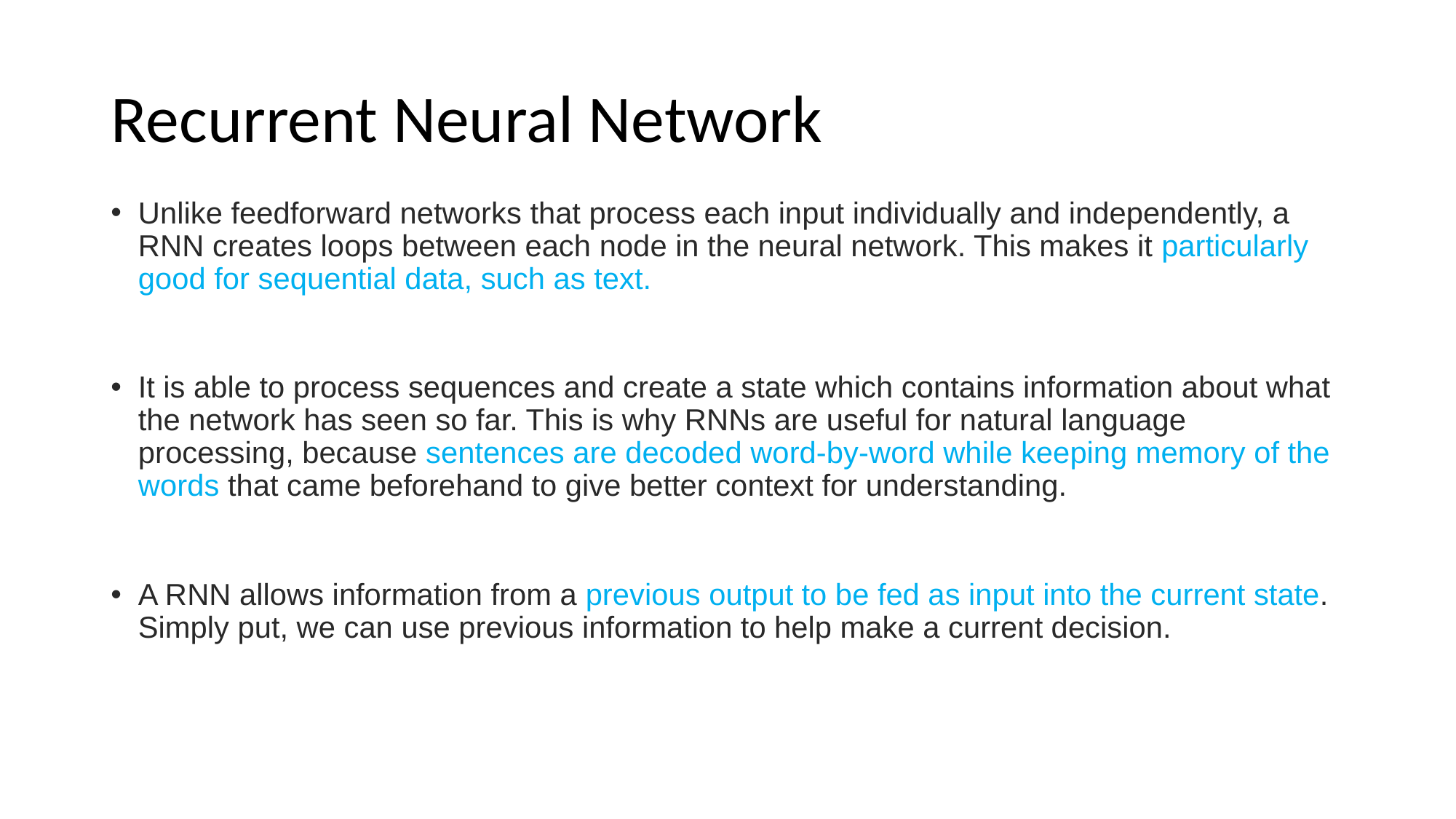

# Recurrent Neural Network
Unlike feedforward networks that process each input individually and independently, a RNN creates loops between each node in the neural network. This makes it particularly good for sequential data, such as text.

It is able to process sequences and create a state which contains information about what the network has seen so far. This is why RNNs are useful for natural language processing, because sentences are decoded word-by-word while keeping memory of the words that came beforehand to give better context for understanding.

A RNN allows information from a previous output to be fed as input into the current state. Simply put, we can use previous information to help make a current decision.